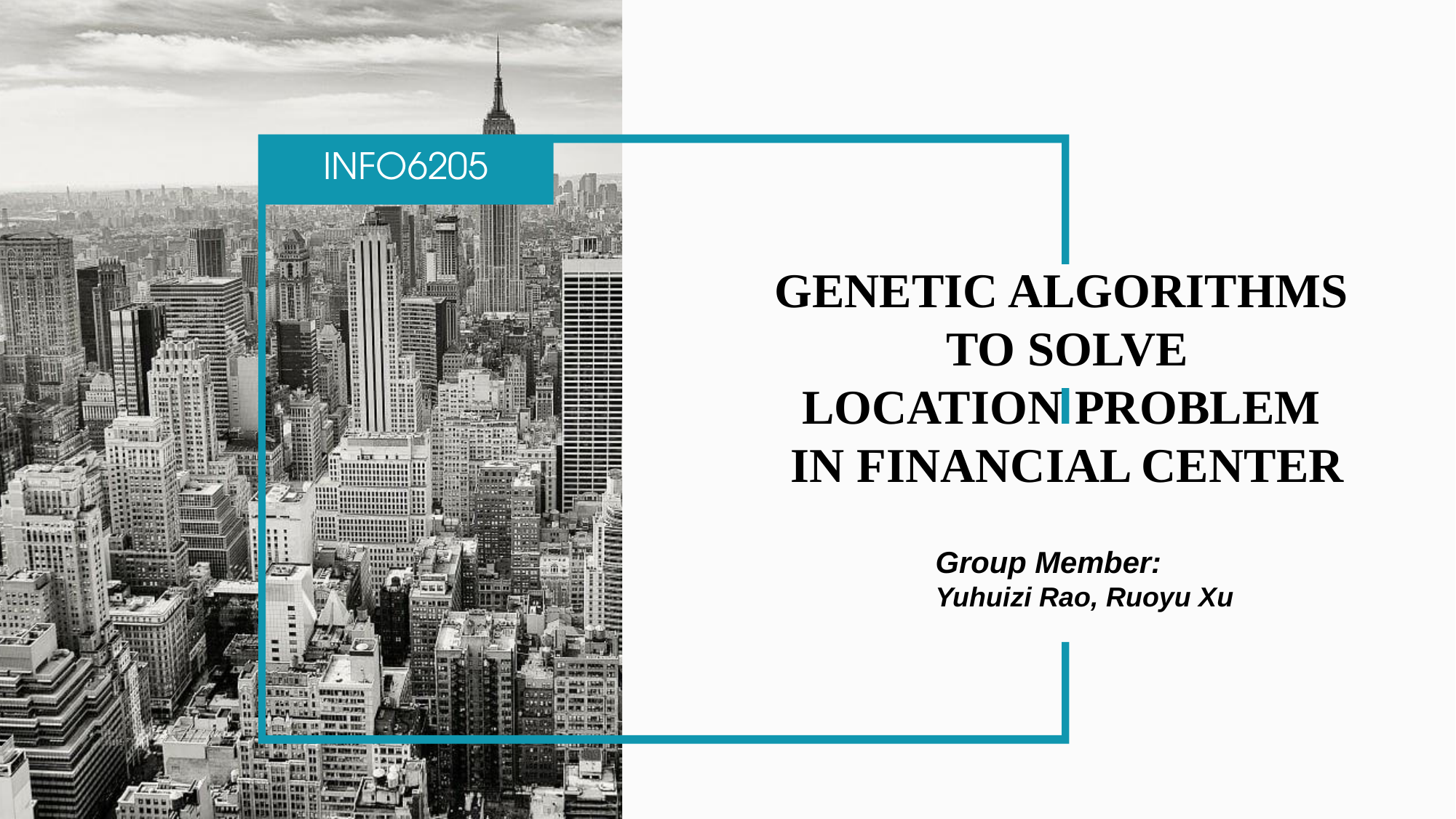

INFO6205
GENETIC ALGORITHMS
TO SOLVE
LOCATION PROBLEM
IN FINANCIAL CENTER
Group Member:
Yuhuizi Rao, Ruoyu Xu